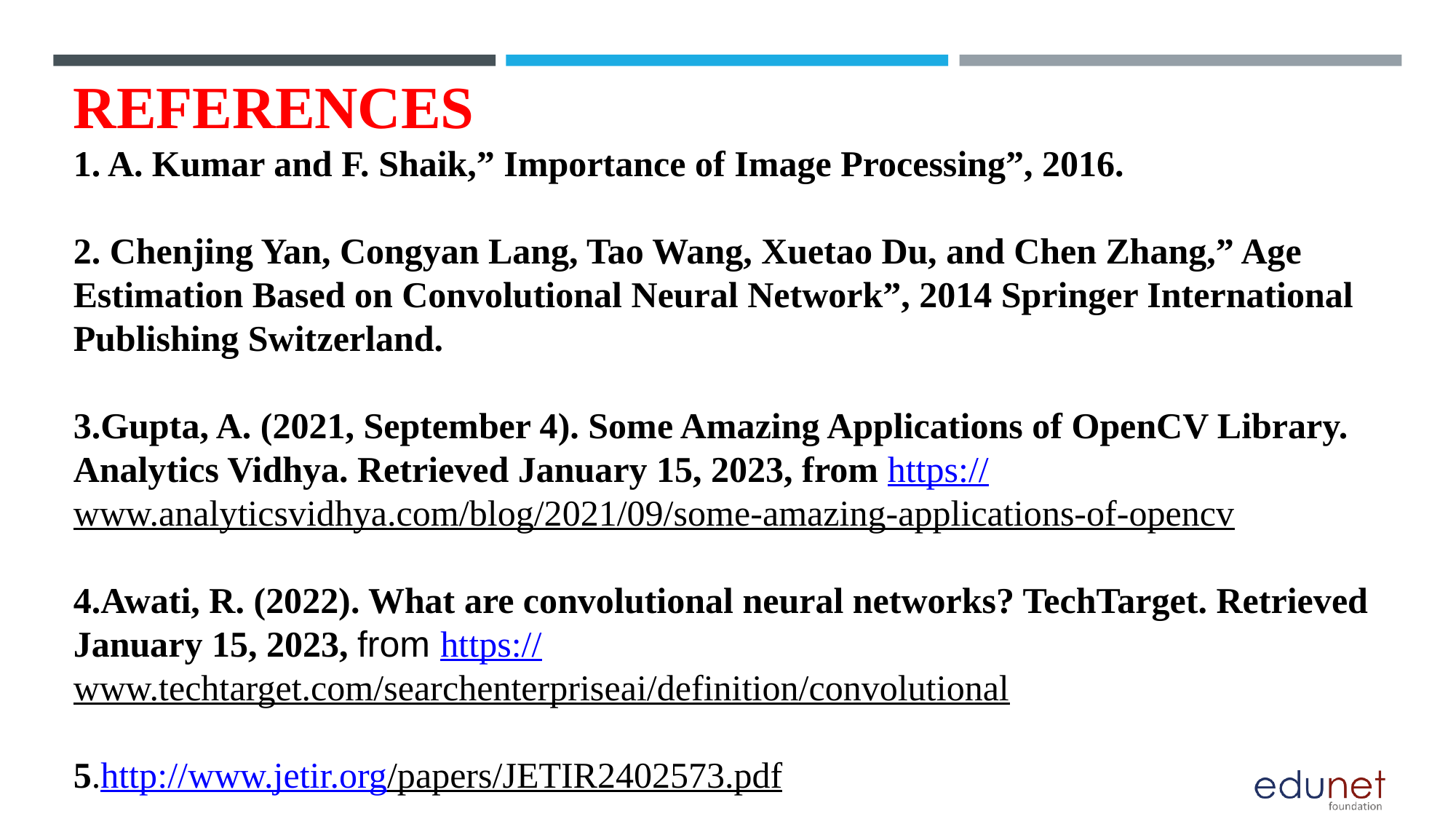

# REFERENCES 1. A. Kumar and F. Shaik,” Importance of Image Processing”, 2016. 2. Chenjing Yan, Congyan Lang, Tao Wang, Xuetao Du, and Chen Zhang,” Age Estimation Based on Convolutional Neural Network”, 2014 Springer International Publishing Switzerland. 3.Gupta, A. (2021, September 4). Some Amazing Applications of OpenCV Library. Analytics Vidhya. Retrieved January 15, 2023, from https://www.analyticsvidhya.com/blog/2021/09/some-amazing-applications-of-opencv 4.Awati, R. (2022). What are convolutional neural networks? TechTarget. Retrieved January 15, 2023, from https://www.techtarget.com/searchenterpriseai/definition/convolutional 5.http://www.jetir.org/papers/JETIR2402573.pdf